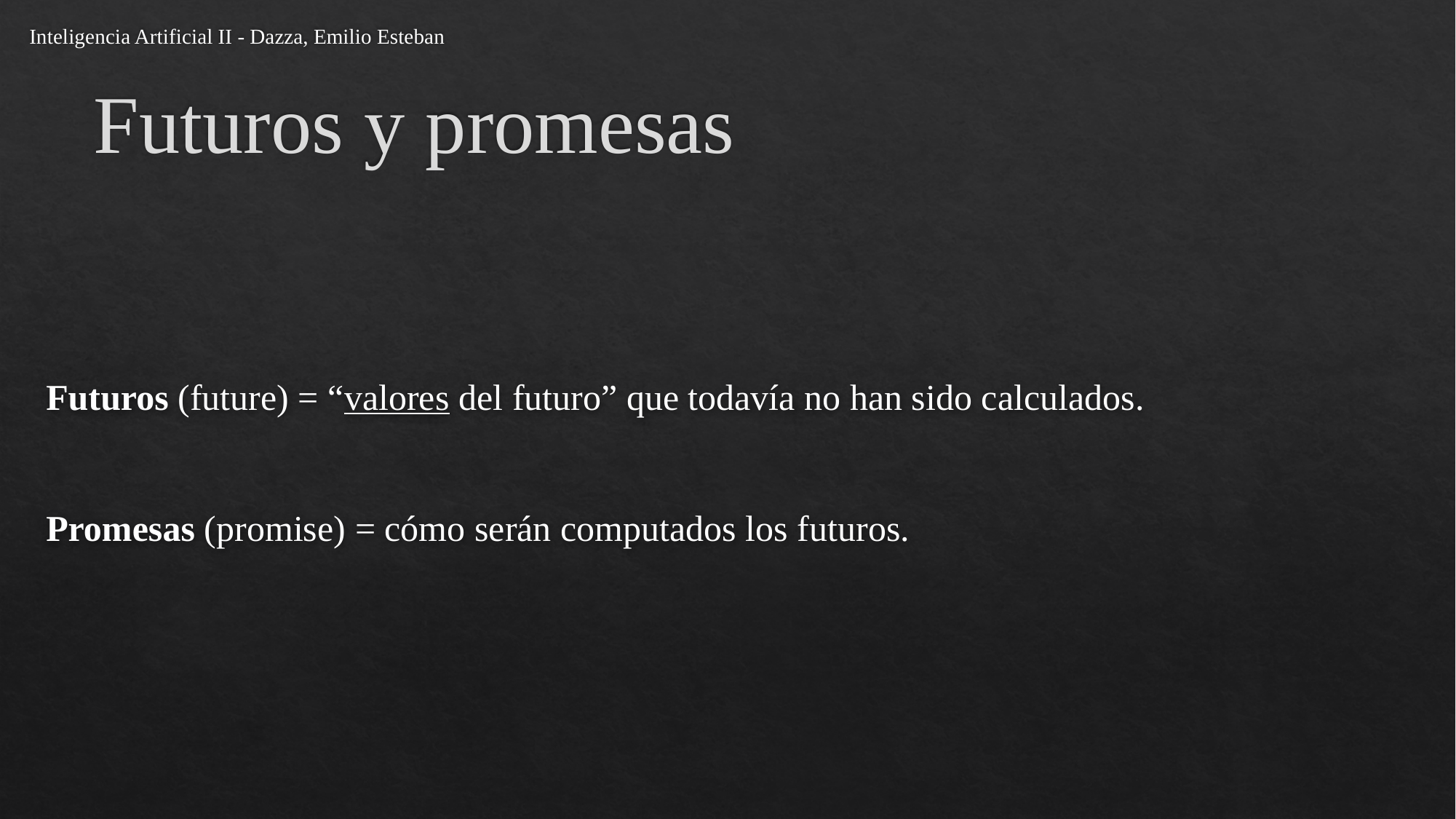

Inteligencia Artificial II - Dazza, Emilio Esteban
Futuros y promesas

Futuros (future) = “valores del futuro” que todavía no han sido calculados.

Promesas (promise) = cómo serán computados los futuros.